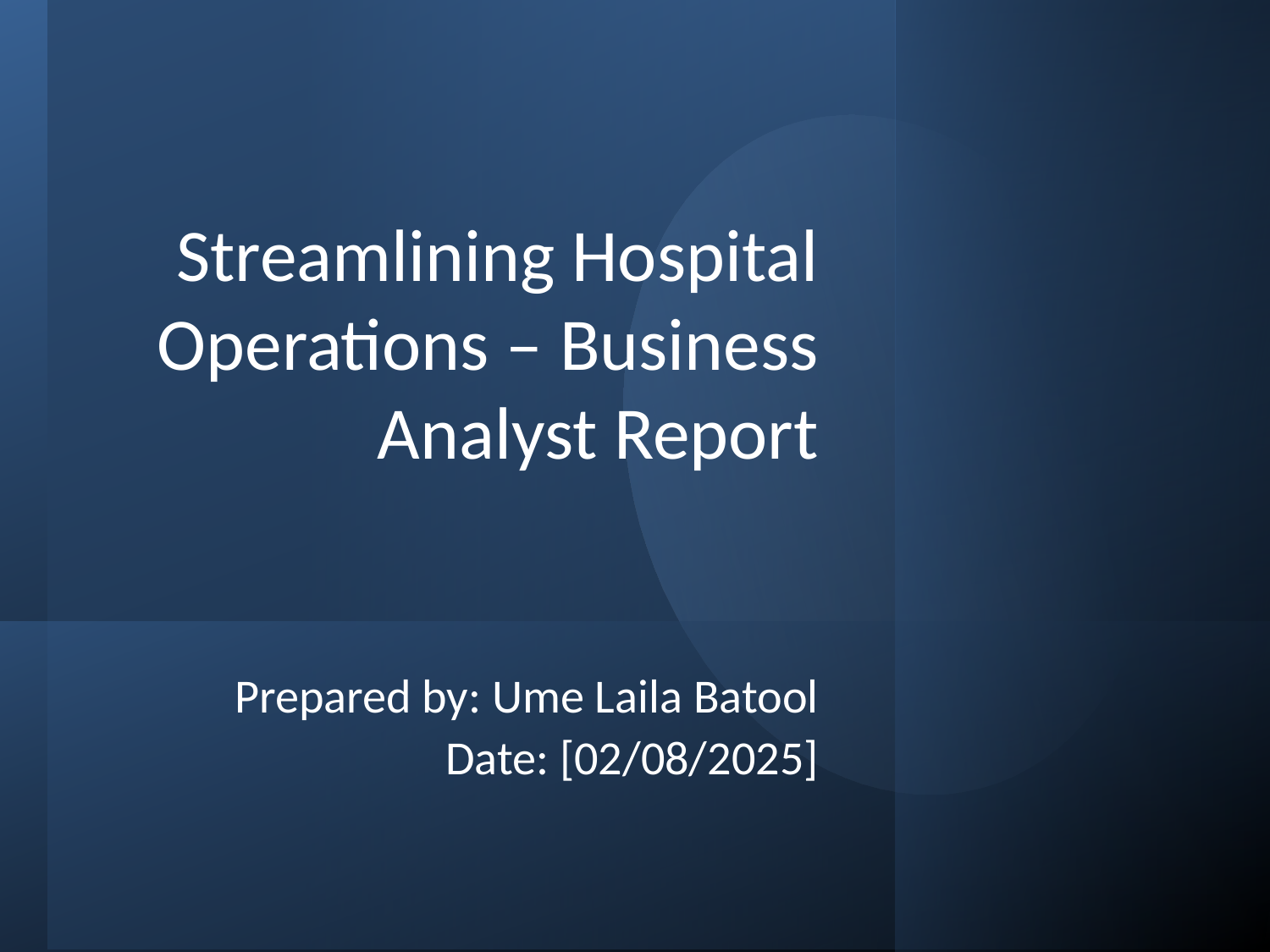

# Streamlining Hospital Operations – Business Analyst Report

Prepared by: Ume Laila Batool
Date: [02/08/2025]